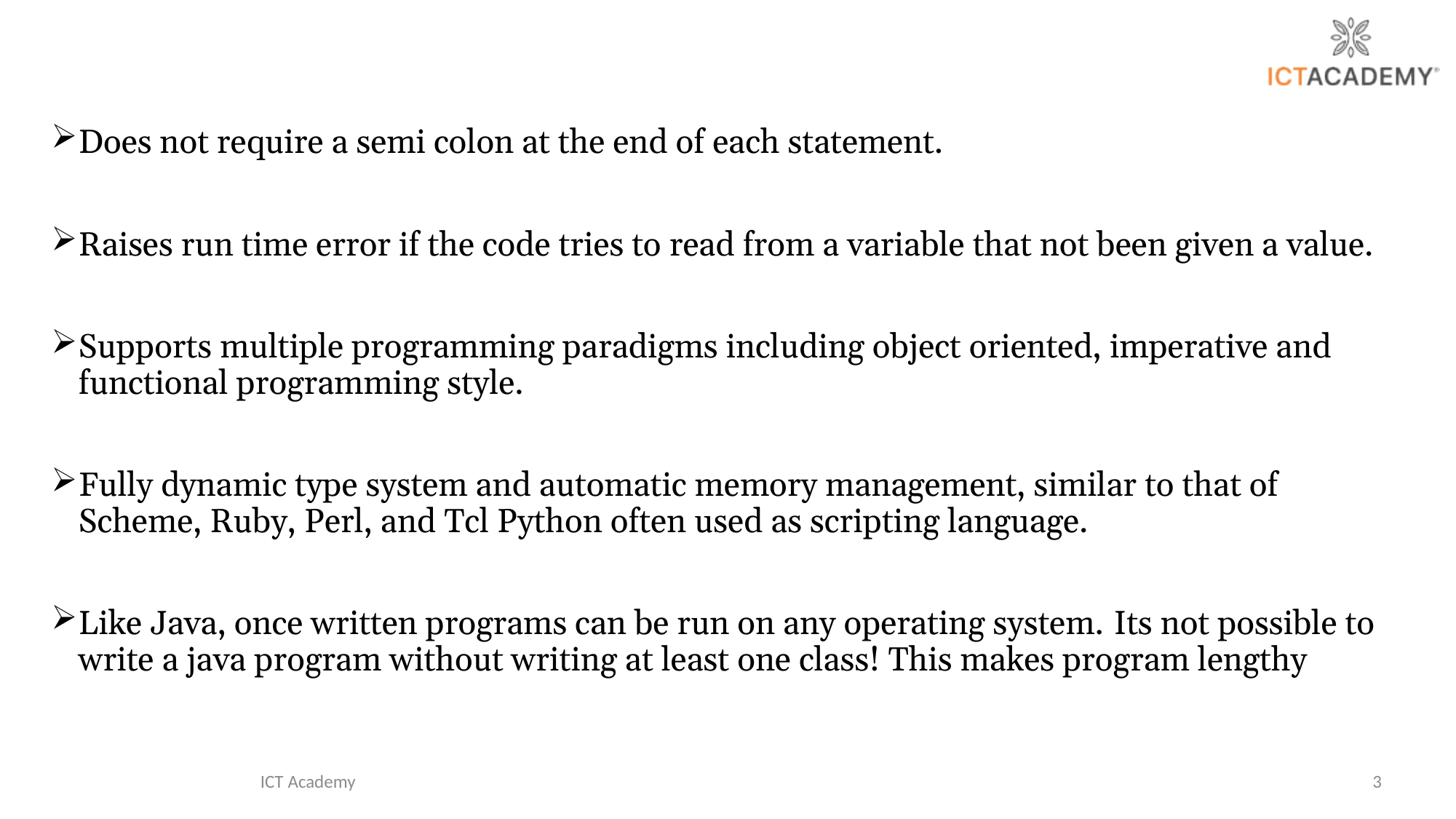

Does not require a semi colon at the end of each statement.

Raises run time error if the code tries to read from a variable that not been given a value.

Supports multiple programming paradigms including object oriented, imperative and functional programming style.

Fully dynamic type system and automatic memory management, similar to that of Scheme, Ruby, Perl, and Tcl Python often used as scripting language.

Like Java, once written programs can be run on any operating system. Its not possible to write a java program without writing at least one class! This makes program lengthy

ICT Academy
3